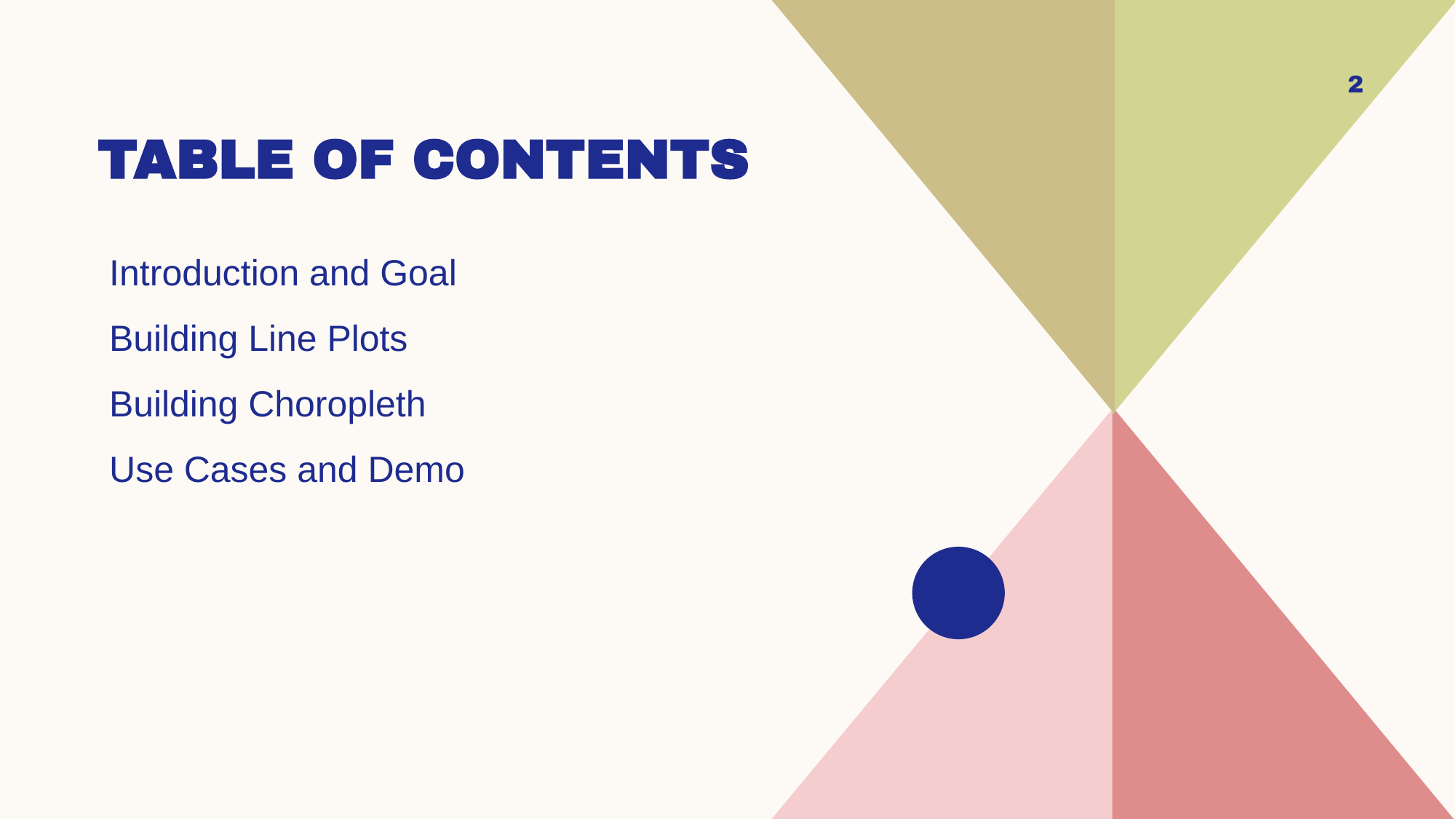

# TABLE OF CONTENTS
2
Introduction and Goal
Building Line Plots
Building Choropleth
Use Cases and Demo